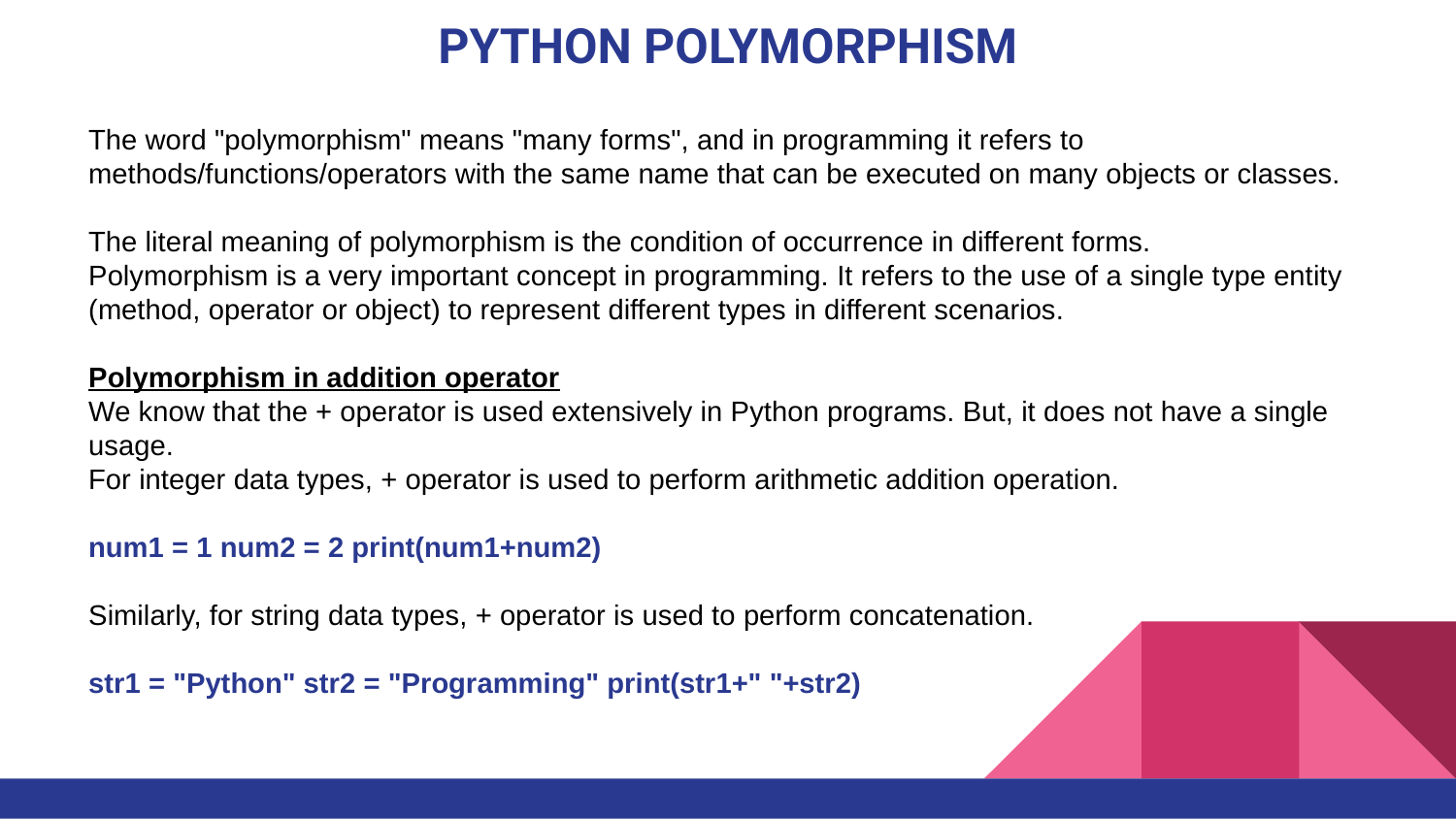

# PYTHON POLYMORPHISM
The word "polymorphism" means "many forms", and in programming it refers to methods/functions/operators with the same name that can be executed on many objects or classes.

The literal meaning of polymorphism is the condition of occurrence in different forms.
Polymorphism is a very important concept in programming. It refers to the use of a single type entity (method, operator or object) to represent different types in different scenarios.

Polymorphism in addition operator
We know that the + operator is used extensively in Python programs. But, it does not have a single usage.
For integer data types, + operator is used to perform arithmetic addition operation.

num1 = 1 num2 = 2 print(num1+num2)

Similarly, for string data types, + operator is used to perform concatenation.

str1 = "Python" str2 = "Programming" print(str1+" "+str2)